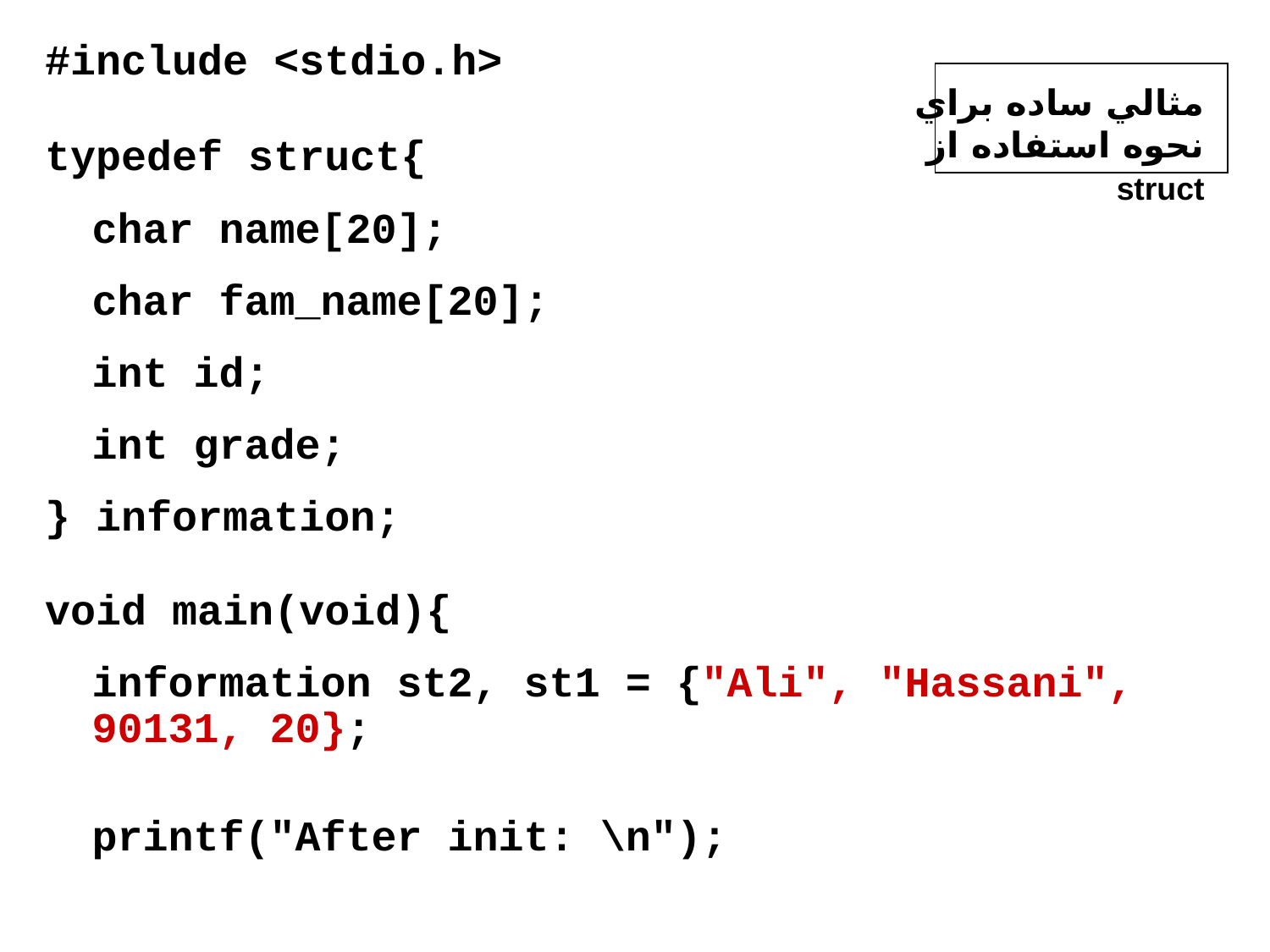

#include <stdio.h>

typedef struct{
	char name[20];
	char fam_name[20];
	int id;
	int grade;
} information;

void main(void){
	information st2, st1 = {"Ali", "Hassani", 90131, 20};

	printf("After init: \n");

مثالي ساده براي نحوه استفاده از struct
24